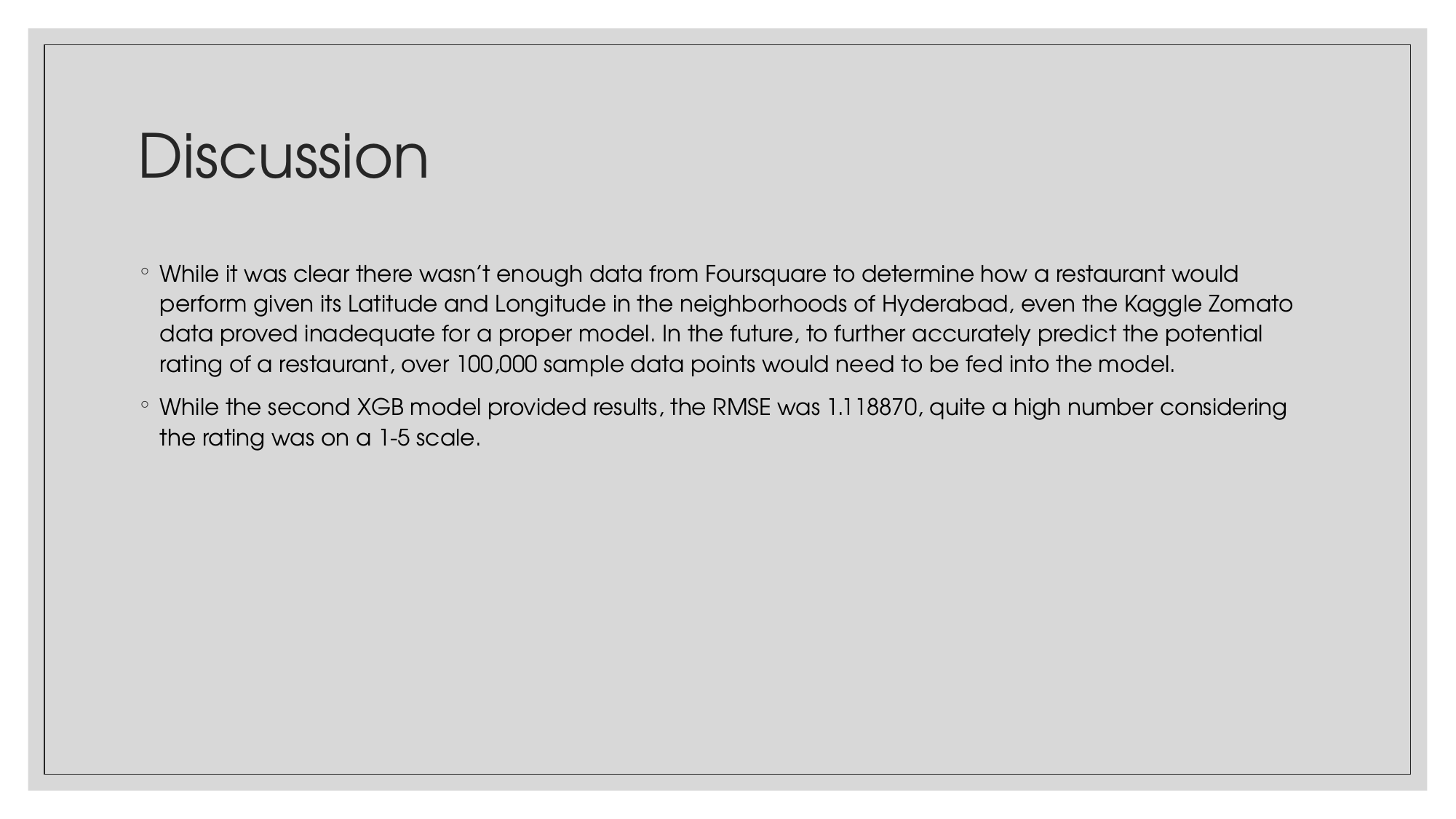

# Discussion
While it was clear there wasn’t enough data from Foursquare to determine how a restaurant would perform given its Latitude and Longitude in the neighborhoods of Hyderabad, even the Kaggle Zomato data proved inadequate for a proper model. In the future, to further accurately predict the potential rating of a restaurant, over 100,000 sample data points would need to be fed into the model.
While the second XGB model provided results, the RMSE was 1.118870, quite a high number considering the rating was on a 1-5 scale.